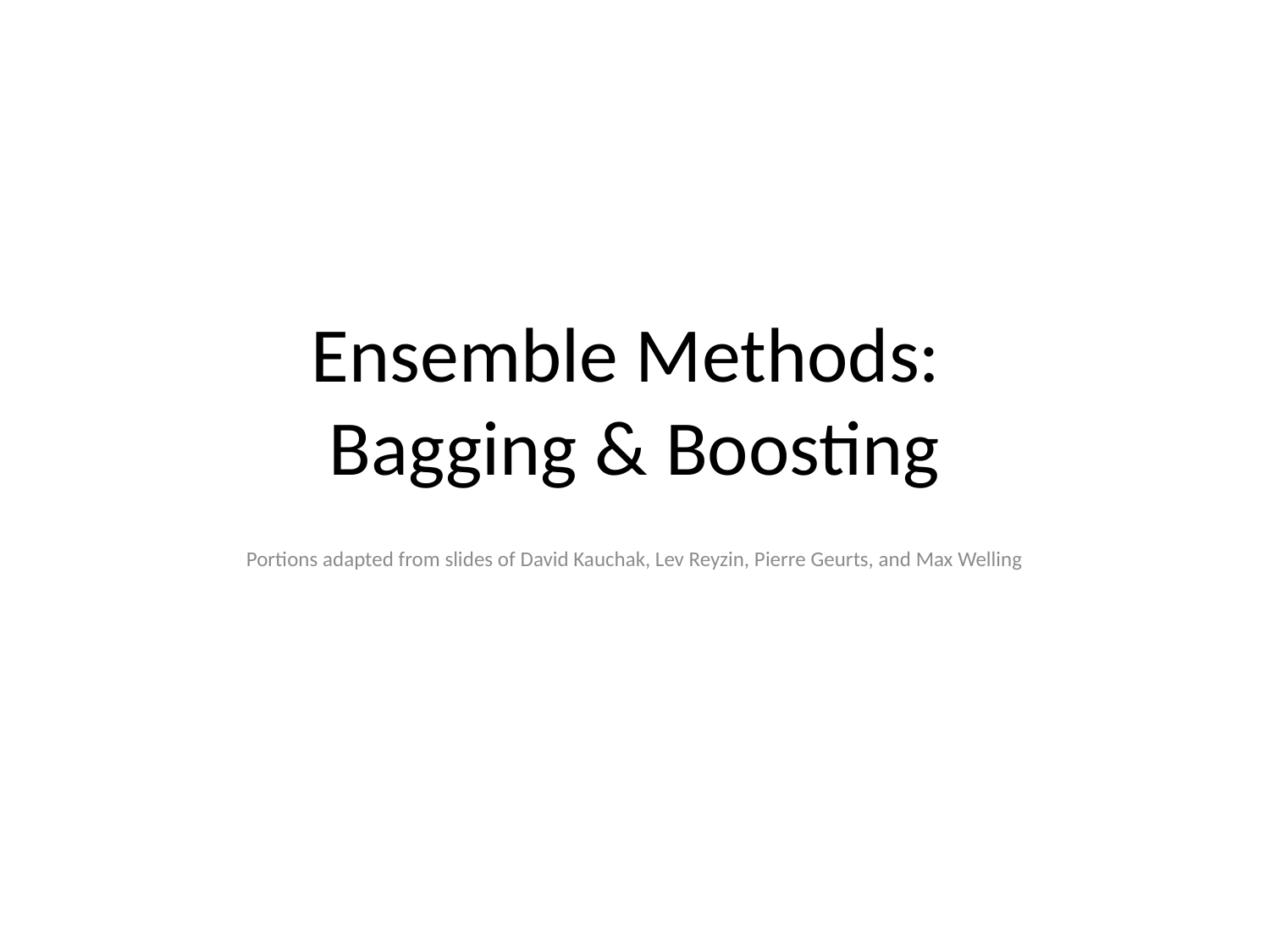

# Ensemble Methods: Bagging & Boosting
Portions adapted from slides of David Kauchak, Lev Reyzin, Pierre Geurts, and Max Welling